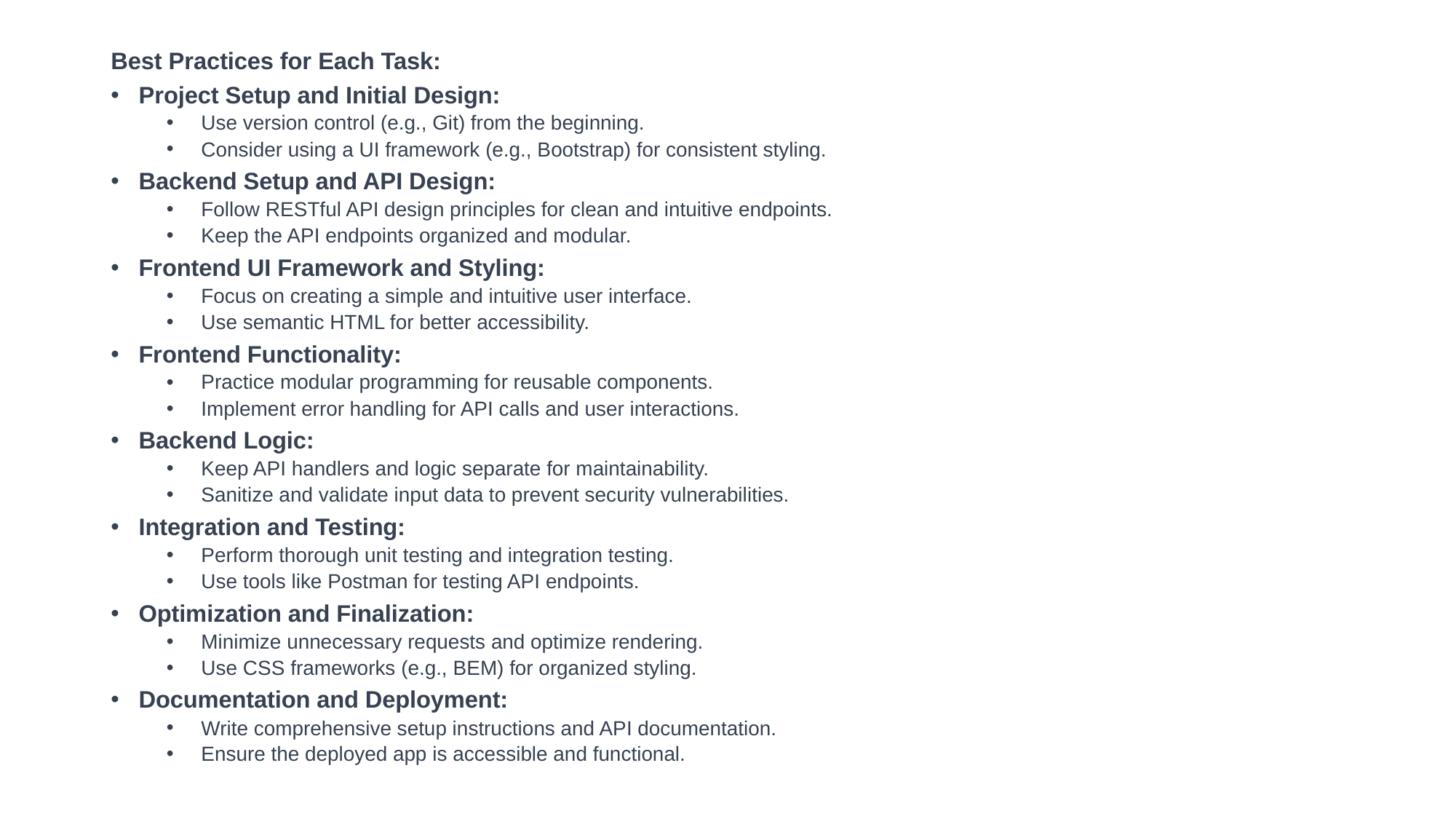

Best Practices for Each Task:
Project Setup and Initial Design:
Use version control (e.g., Git) from the beginning.
Consider using a UI framework (e.g., Bootstrap) for consistent styling.
Backend Setup and API Design:
Follow RESTful API design principles for clean and intuitive endpoints.
Keep the API endpoints organized and modular.
Frontend UI Framework and Styling:
Focus on creating a simple and intuitive user interface.
Use semantic HTML for better accessibility.
Frontend Functionality:
Practice modular programming for reusable components.
Implement error handling for API calls and user interactions.
Backend Logic:
Keep API handlers and logic separate for maintainability.
Sanitize and validate input data to prevent security vulnerabilities.
Integration and Testing:
Perform thorough unit testing and integration testing.
Use tools like Postman for testing API endpoints.
Optimization and Finalization:
Minimize unnecessary requests and optimize rendering.
Use CSS frameworks (e.g., BEM) for organized styling.
Documentation and Deployment:
Write comprehensive setup instructions and API documentation.
Ensure the deployed app is accessible and functional.